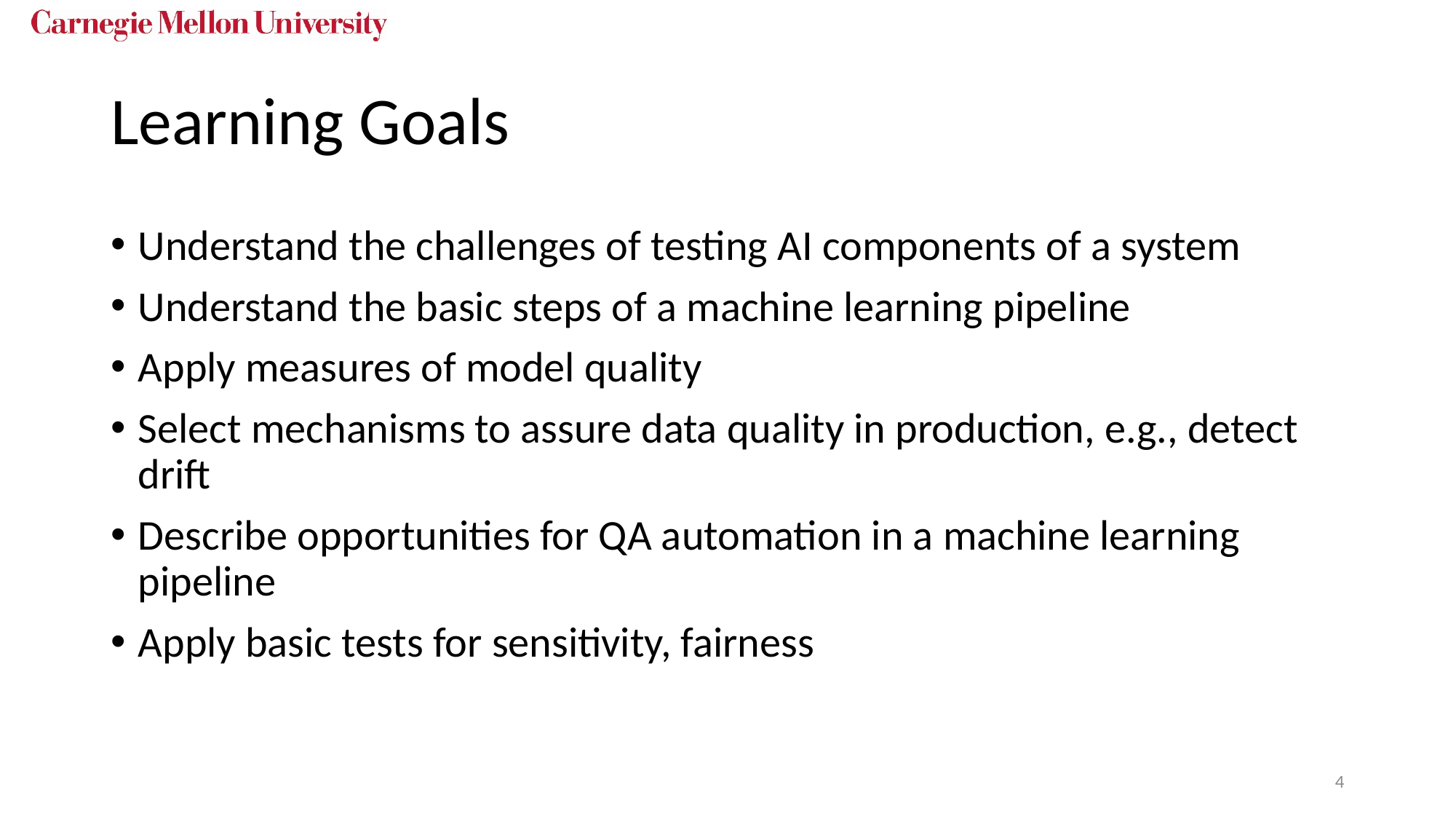

# Learning Goals
Understand the challenges of testing AI components of a system
Understand the basic steps of a machine learning pipeline
Apply measures of model quality
Select mechanisms to assure data quality in production, e.g., detect drift
Describe opportunities for QA automation in a machine learning pipeline
Apply basic tests for sensitivity, fairness
4